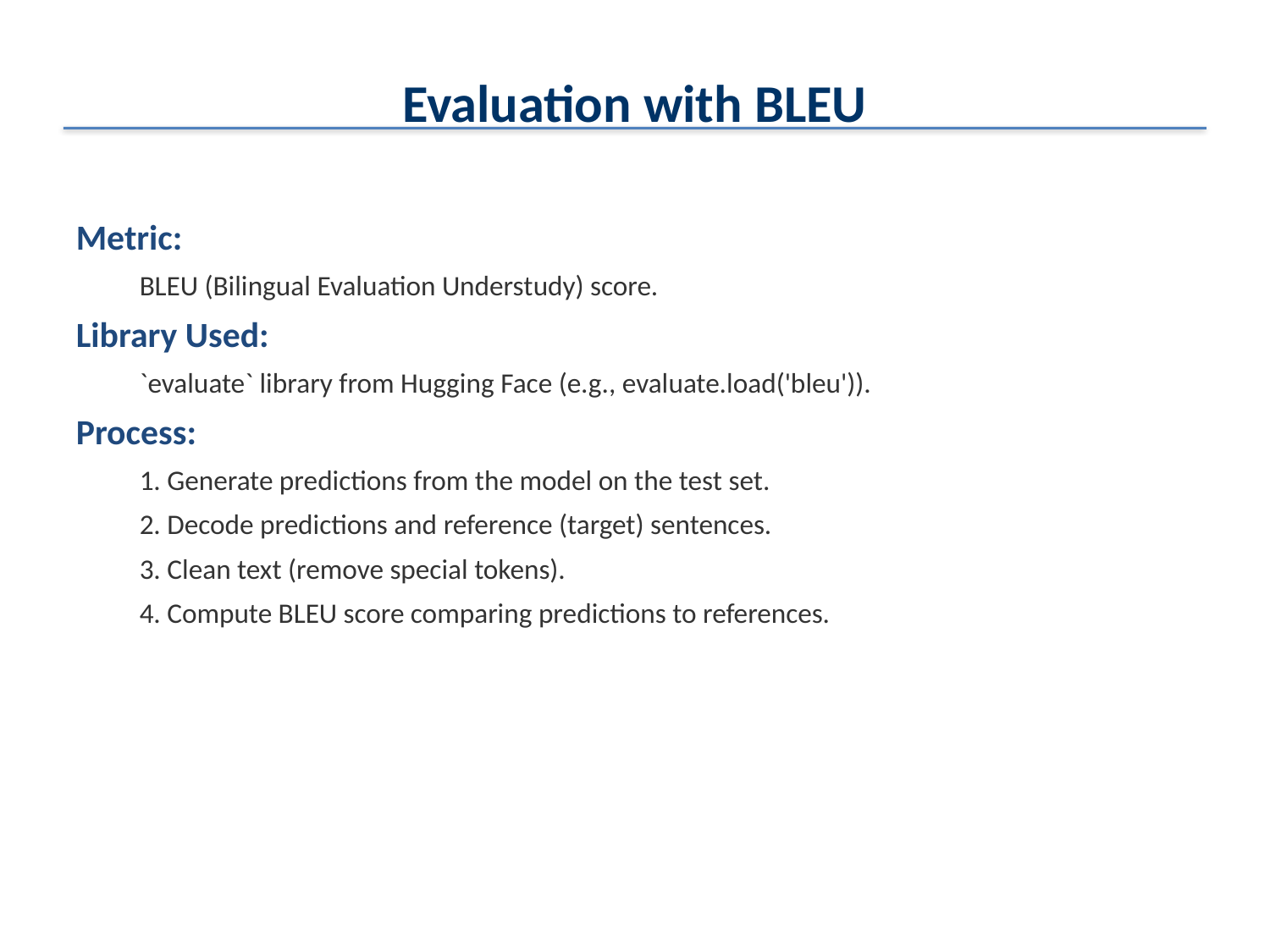

Evaluation with BLEU

Metric:
BLEU (Bilingual Evaluation Understudy) score.
Library Used:
`evaluate` library from Hugging Face (e.g., evaluate.load('bleu')).
Process:
1. Generate predictions from the model on the test set.
2. Decode predictions and reference (target) sentences.
3. Clean text (remove special tokens).
4. Compute BLEU score comparing predictions to references.